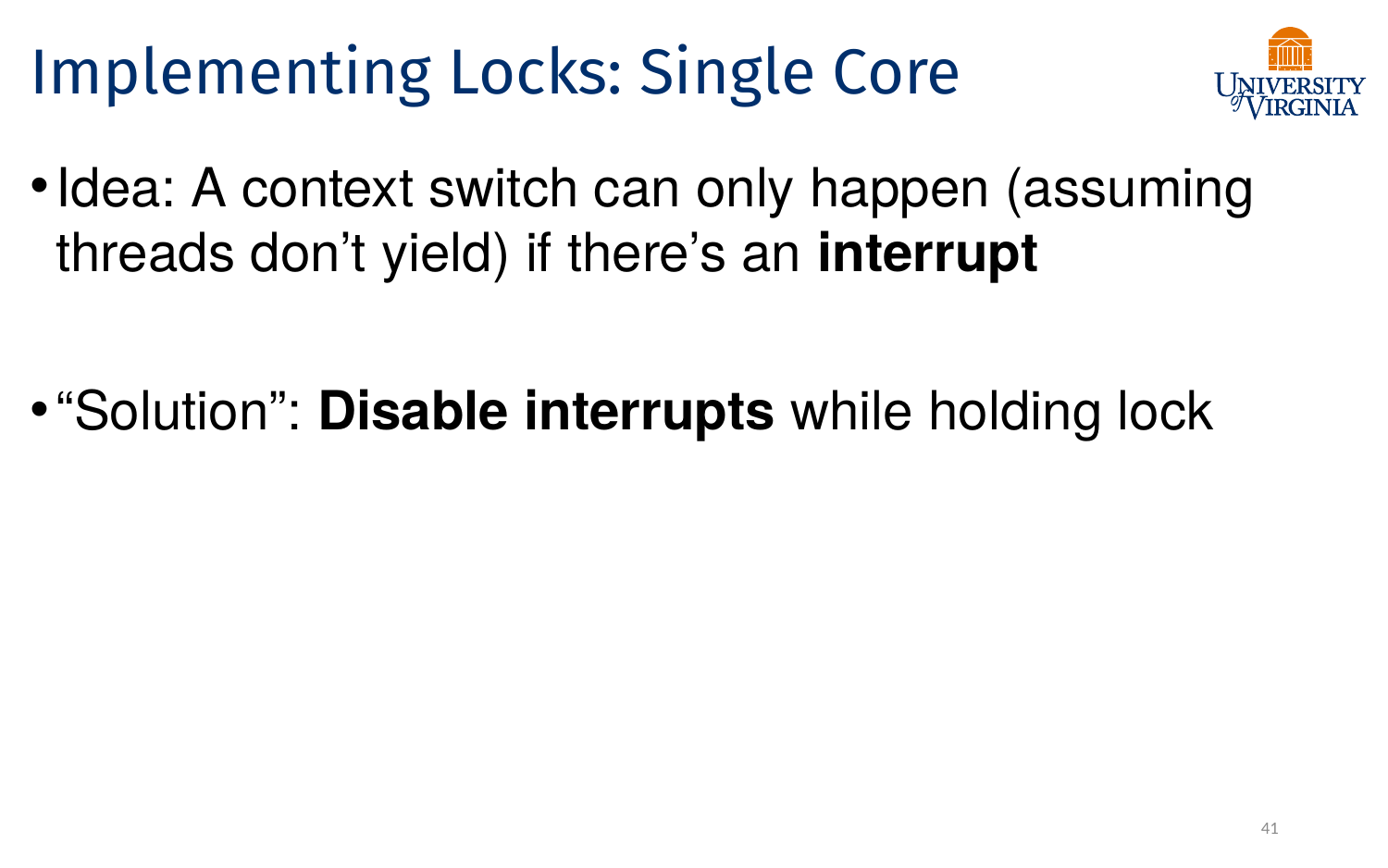

# Implementing Locks: Single Core
Idea: A context switch can only happen (assuming threads don’t yield) if there’s an interrupt

“Solution”: Disable interrupts while holding lock
41